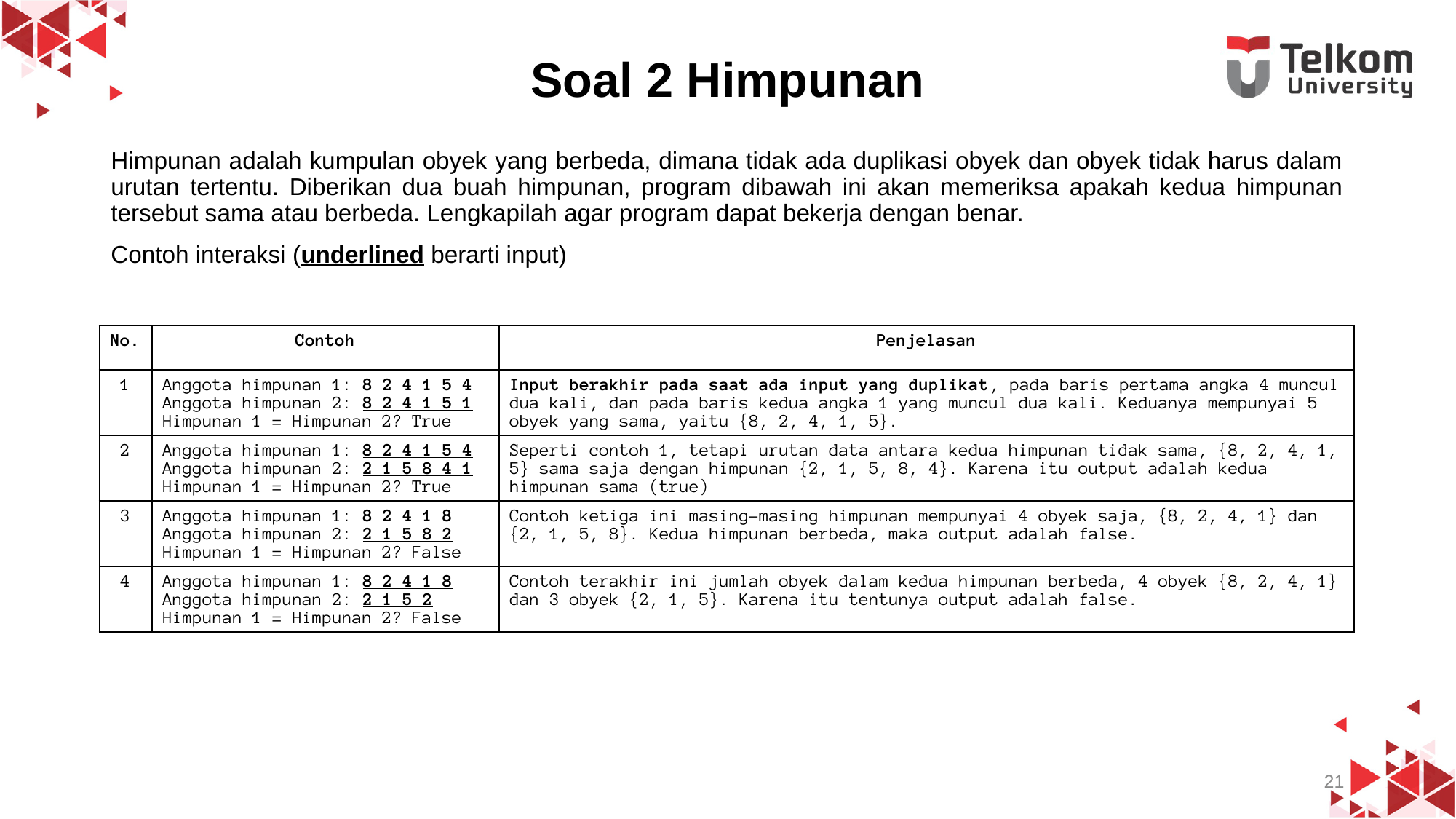

# Soal 2 Himpunan
Himpunan adalah kumpulan obyek yang berbeda, dimana tidak ada duplikasi obyek dan obyek tidak harus dalam urutan tertentu. Diberikan dua buah himpunan, program dibawah ini akan memeriksa apakah kedua himpunan tersebut sama atau berbeda. Lengkapilah agar program dapat bekerja dengan benar.
Contoh interaksi (underlined berarti input)

| No. | Contoh | Penjelasan |
| --- | --- | --- |
| 1 | Anggota himpunan 1: 8 2 4 1 5 4 Anggota himpunan 2: 8 2 4 1 5 1 Himpunan 1 = Himpunan 2? True | Input berakhir pada saat ada input yang duplikat, pada baris pertama angka 4 muncul dua kali, dan pada baris kedua angka 1 yang muncul dua kali. Keduanya mempunyai 5 obyek yang sama, yaitu {8, 2, 4, 1, 5}. |
| 2 | Anggota himpunan 1: 8 2 4 1 5 4 Anggota himpunan 2: 2 1 5 8 4 1 Himpunan 1 = Himpunan 2? True | Seperti contoh 1, tetapi urutan data antara kedua himpunan tidak sama, {8, 2, 4, 1, 5} sama saja dengan himpunan {2, 1, 5, 8, 4}. Karena itu output adalah kedua himpunan sama (true) |
| 3 | Anggota himpunan 1: 8 2 4 1 8 Anggota himpunan 2: 2 1 5 8 2 Himpunan 1 = Himpunan 2? False | Contoh ketiga ini masing-masing himpunan mempunyai 4 obyek saja, {8, 2, 4, 1} dan {2, 1, 5, 8}. Kedua himpunan berbeda, maka output adalah false. |
| 4 | Anggota himpunan 1: 8 2 4 1 8 Anggota himpunan 2: 2 1 5 2 Himpunan 1 = Himpunan 2? False | Contoh terakhir ini jumlah obyek dalam kedua himpunan berbeda, 4 obyek {8, 2, 4, 1} dan 3 obyek {2, 1, 5}. Karena itu tentunya output adalah false. |
21